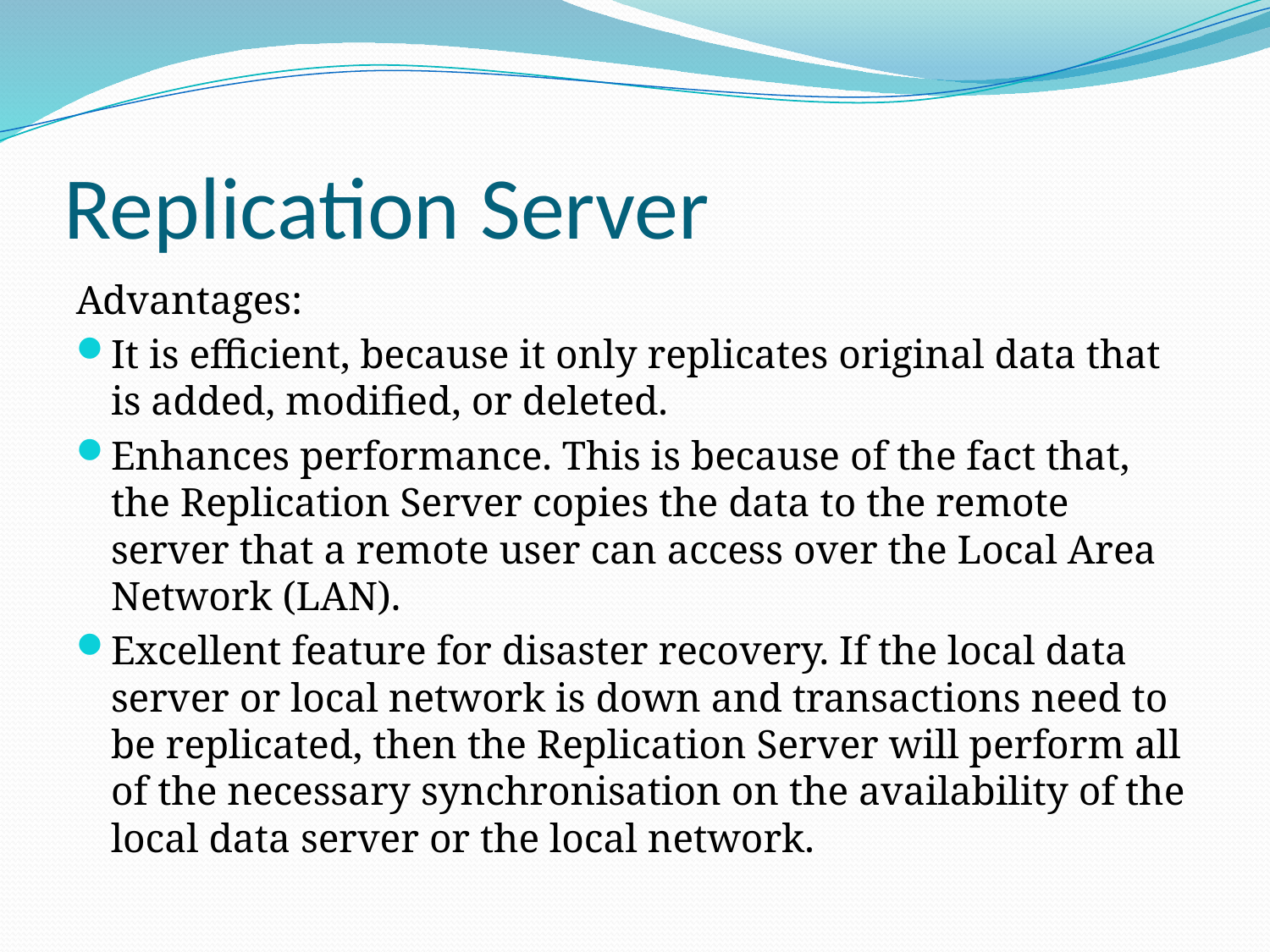

# Replication Server
Advantages:
It is efficient, because it only replicates original data that is added, modified, or deleted.
Enhances performance. This is because of the fact that, the Replication Server copies the data to the remote server that a remote user can access over the Local Area Network (LAN).
Excellent feature for disaster recovery. If the local data server or local network is down and transactions need to be replicated, then the Replication Server will perform all of the necessary synchronisation on the availability of the local data server or the local network.